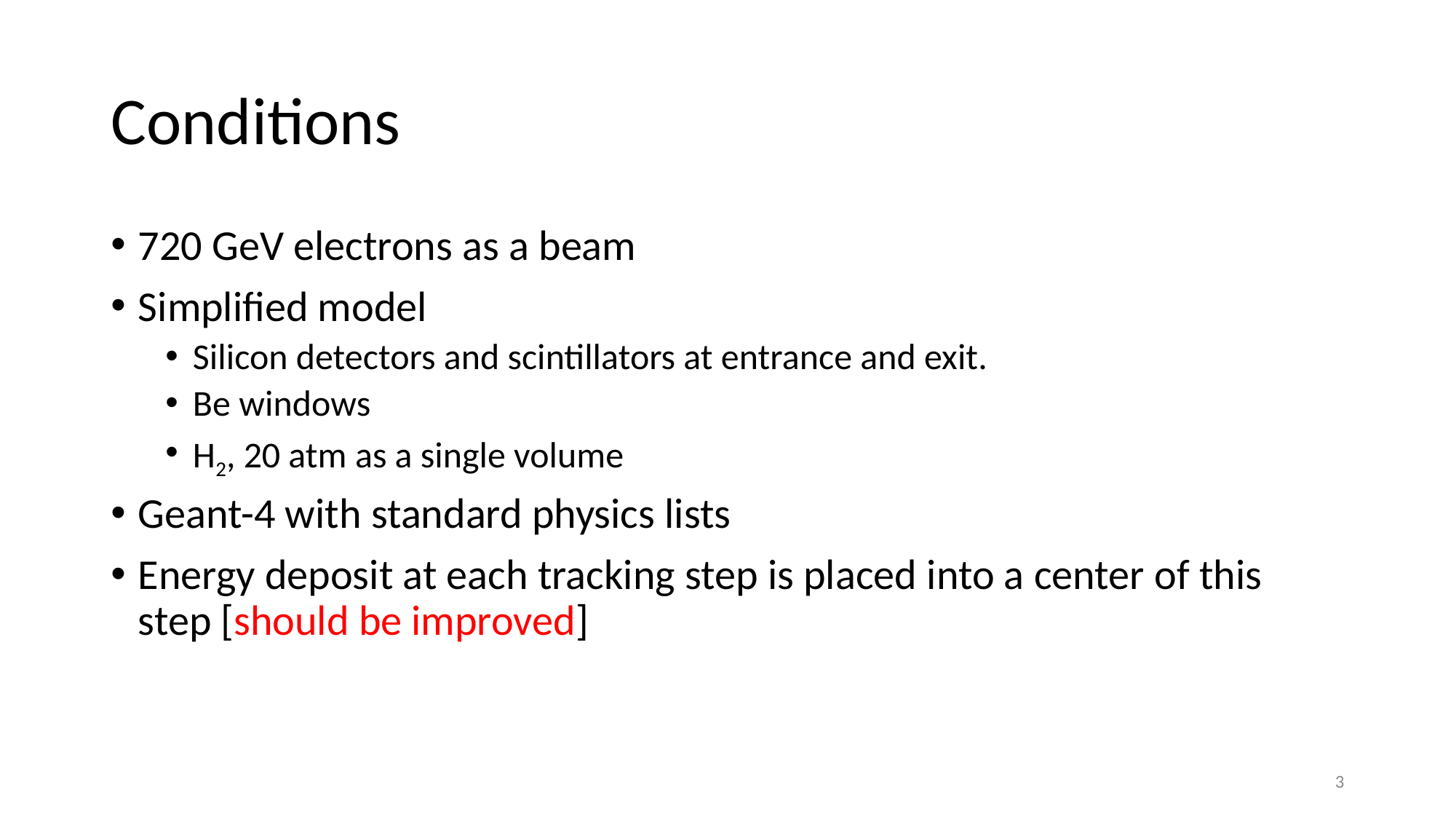

# Conditions
720 GeV electrons as a beam
Simplified model
Silicon detectors and scintillators at entrance and exit.
Be windows
H2, 20 atm as a single volume
Geant-4 with standard physics lists
Energy deposit at each tracking step is placed into a center of this step [should be improved]

3